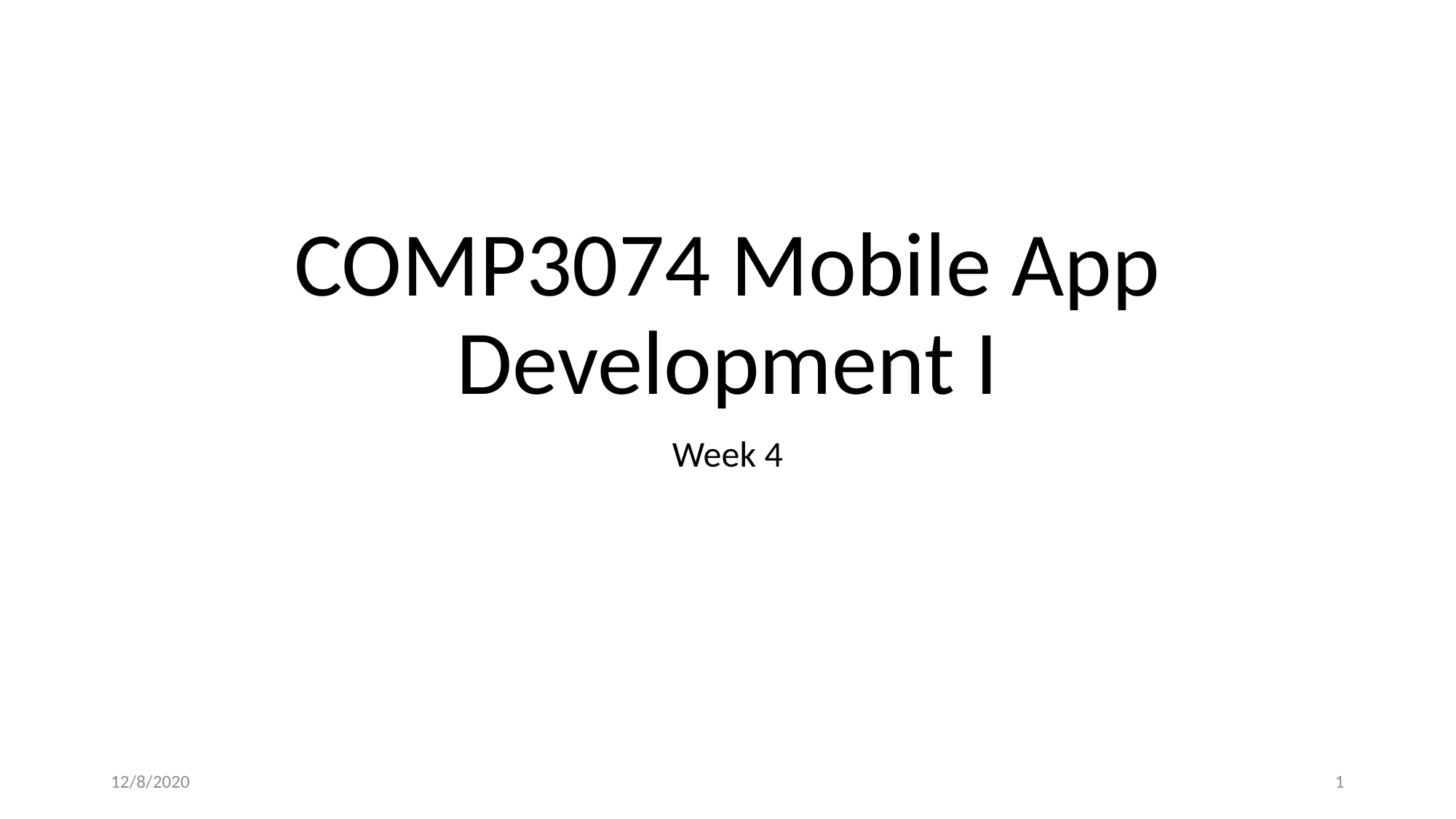

# COMP3074 Mobile App Development I
Week 4
12/8/2020
1